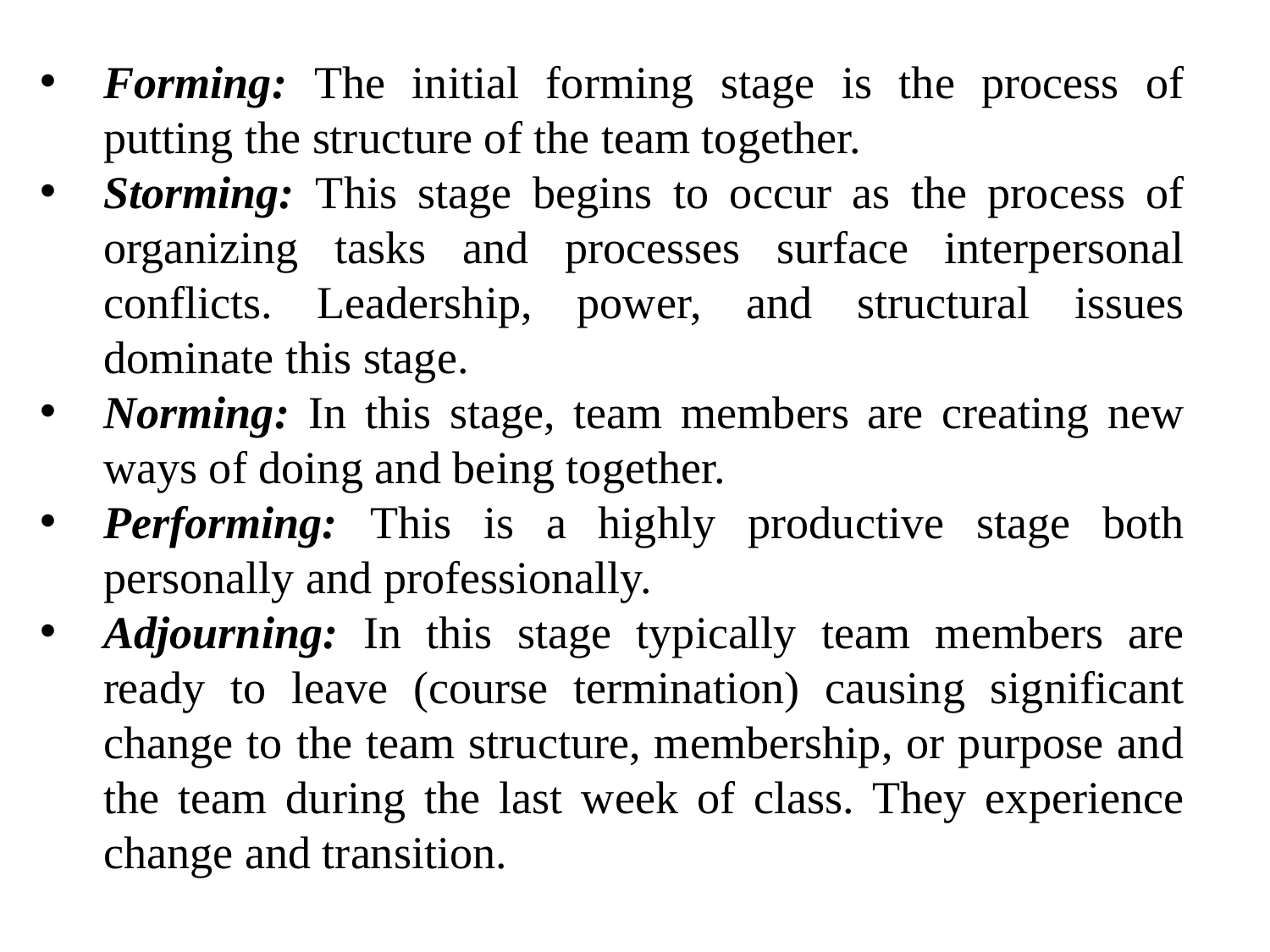

Forming: The initial forming stage is the process of putting the structure of the team together.
Storming: This stage begins to occur as the process of organizing tasks and processes surface interpersonal conflicts. Leadership, power, and structural issues dominate this stage.
Norming: In this stage, team members are creating new ways of doing and being together.
Performing: This is a highly productive stage both personally and professionally.
Adjourning: In this stage typically team members are ready to leave (course termination) causing significant change to the team structure, membership, or purpose and the team during the last week of class. They experience change and transition.